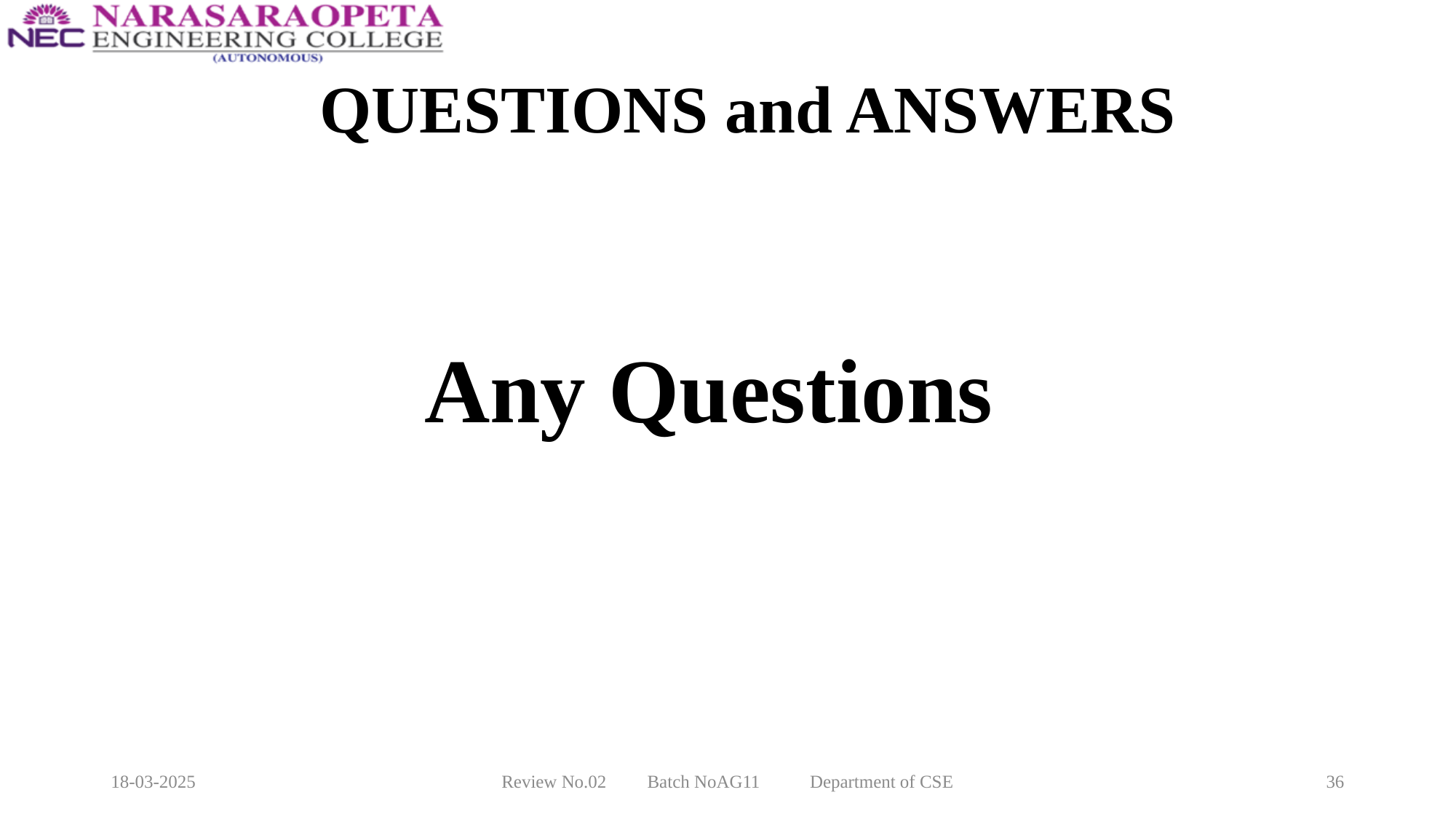

# QUESTIONS and ANSWERS

Any Questions
18-03-2025
Review No.02         Batch NoAG11           Department of CSE
36